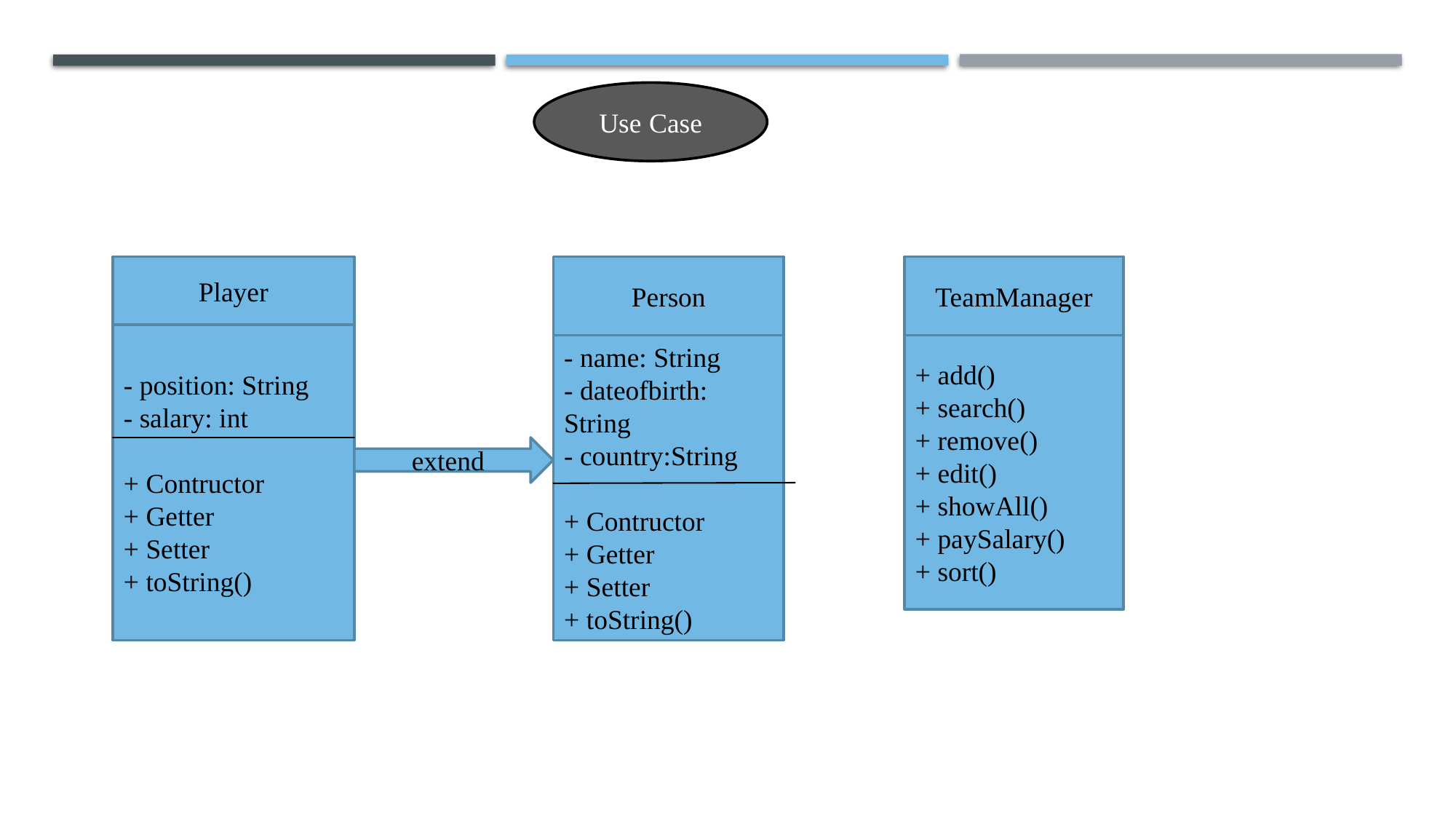

Use Case
Person
TeamManager
Player
- position: String
- salary: int

+ Contructor
+ Getter
+ Setter
+ toString()
- name: String
- dateofbirth: String
- country:String

+ Contructor
+ Getter
+ Setter
+ toString()
+ add()
+ search()
+ remove()
+ edit()
+ showAll()
+ paySalary()
+ sort()
extend